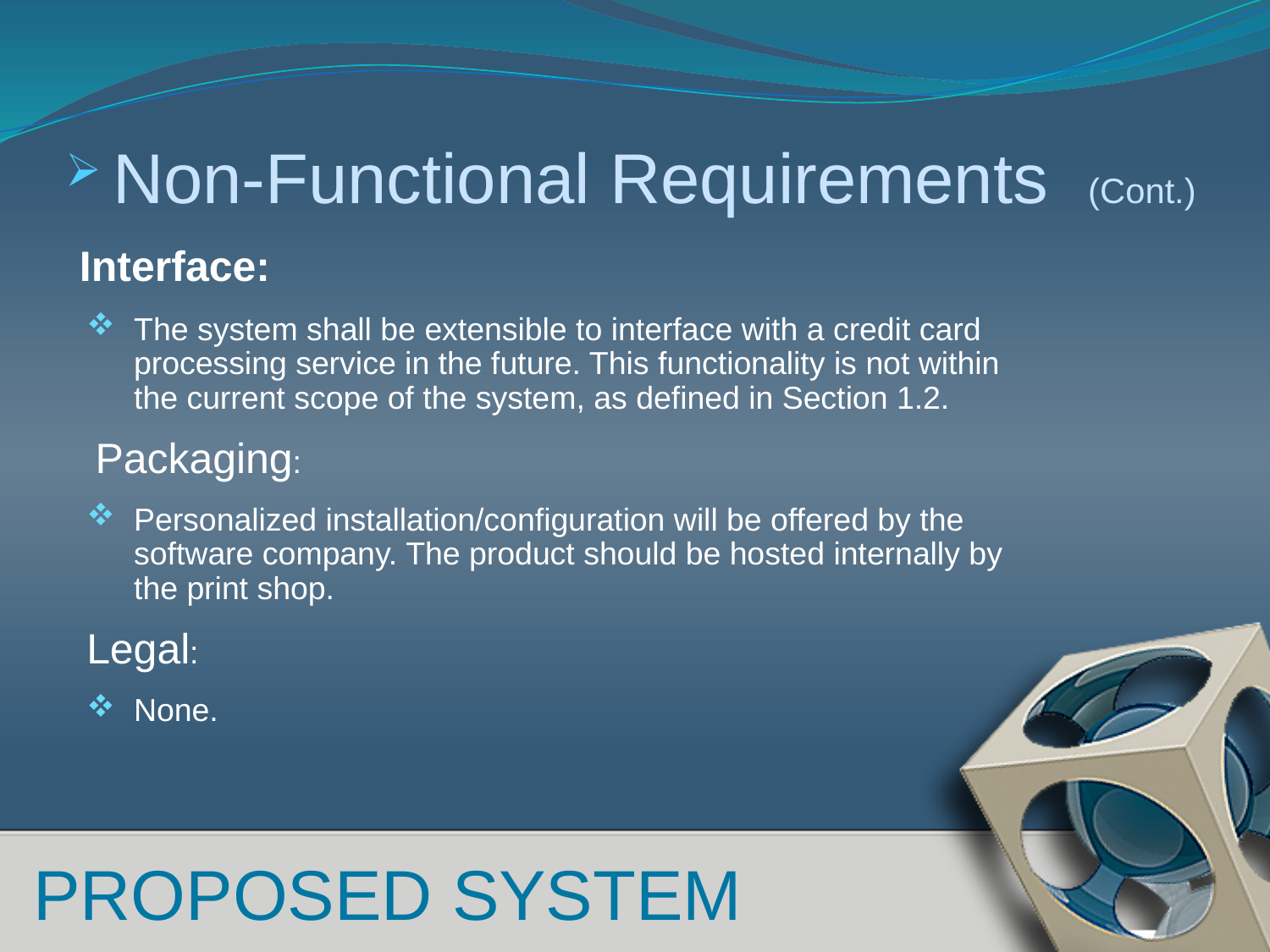

Non-Functional Requirements  (Cont.)

Interface:
The system shall be extensible to interface with a credit card processing service in the future. This functionality is not within the current scope of the system, as defined in Section 1.2.
 Packaging:
Personalized installation/configuration will be offered by the software company. The product should be hosted internally by the print shop.
Legal:
None.

PROPOSED SYSTEM